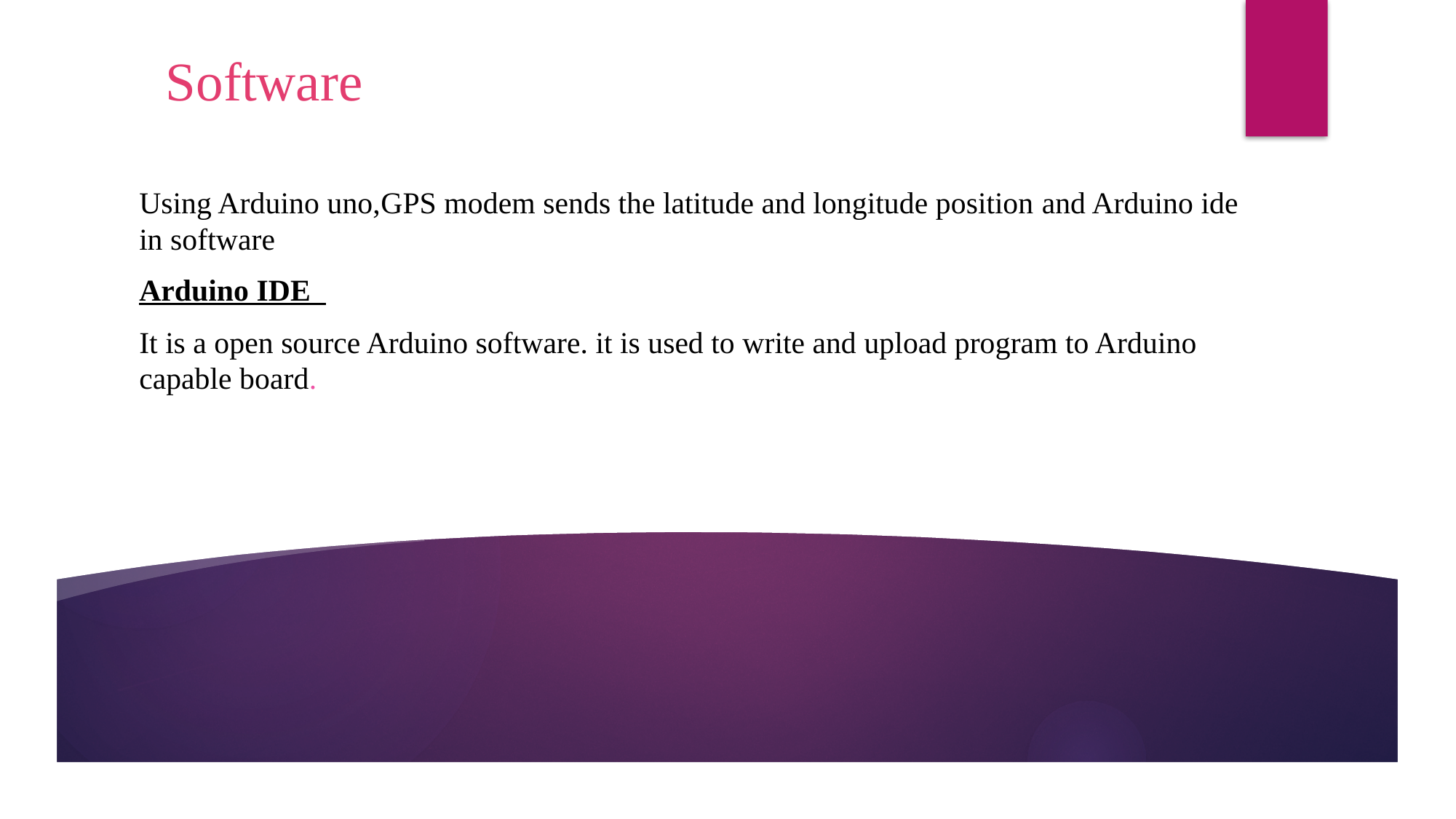

# Software
Using Arduino uno,GPS modem sends the latitude and longitude position and Arduino ide in software
Arduino IDE
It is a open source Arduino software. it is used to write and upload program to Arduino capable board.